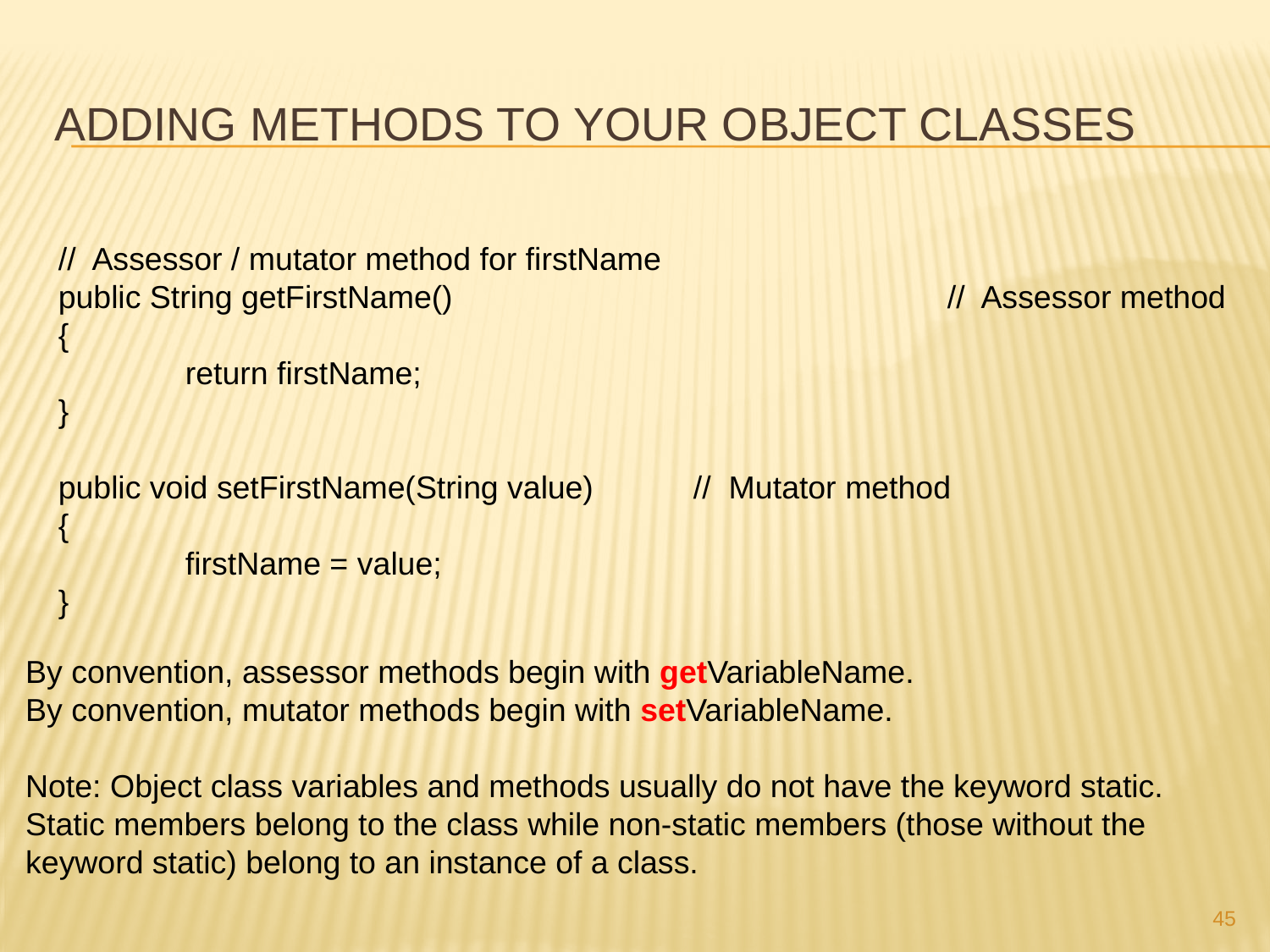

# adding methods to your object classes
//  Assessor / mutator method for firstName
public String getFirstName()				//  Assessor method
{
	return firstName;
}

public void setFirstName(String value)	//  Mutator method
{
	firstName = value;
}
By convention, assessor methods begin with getVariableName.
By convention, mutator methods begin with setVariableName.

Note: Object class variables and methods usually do not have the keyword static.
Static members belong to the class while non-static members (those without the
keyword static) belong to an instance of a class.
45